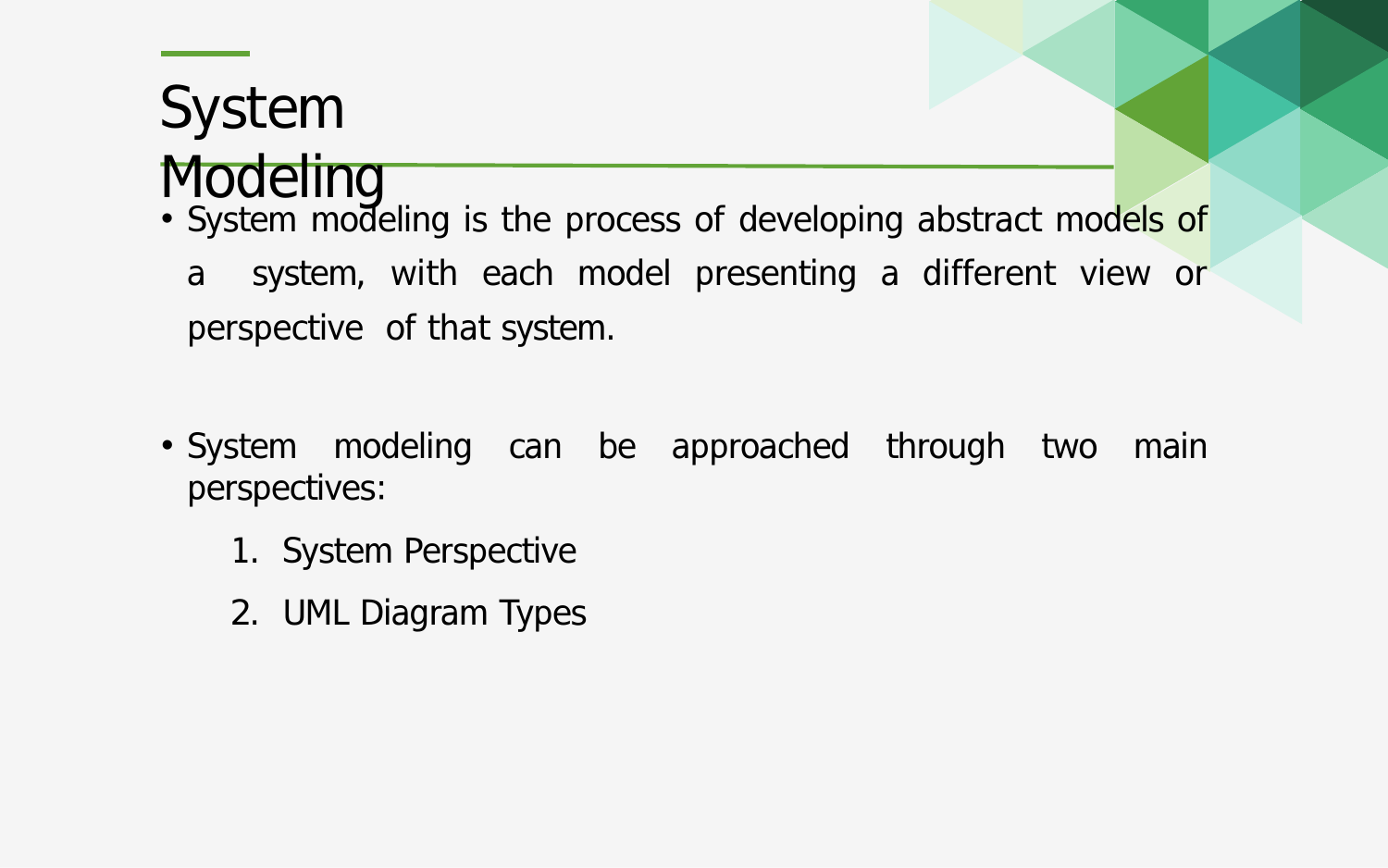

# System Modeling
System modeling is the process of developing abstract models of a  system, with each model presenting a different view or perspective  of that system.

System modeling can be approached through two main perspectives:
System Perspective
UML Diagram Types